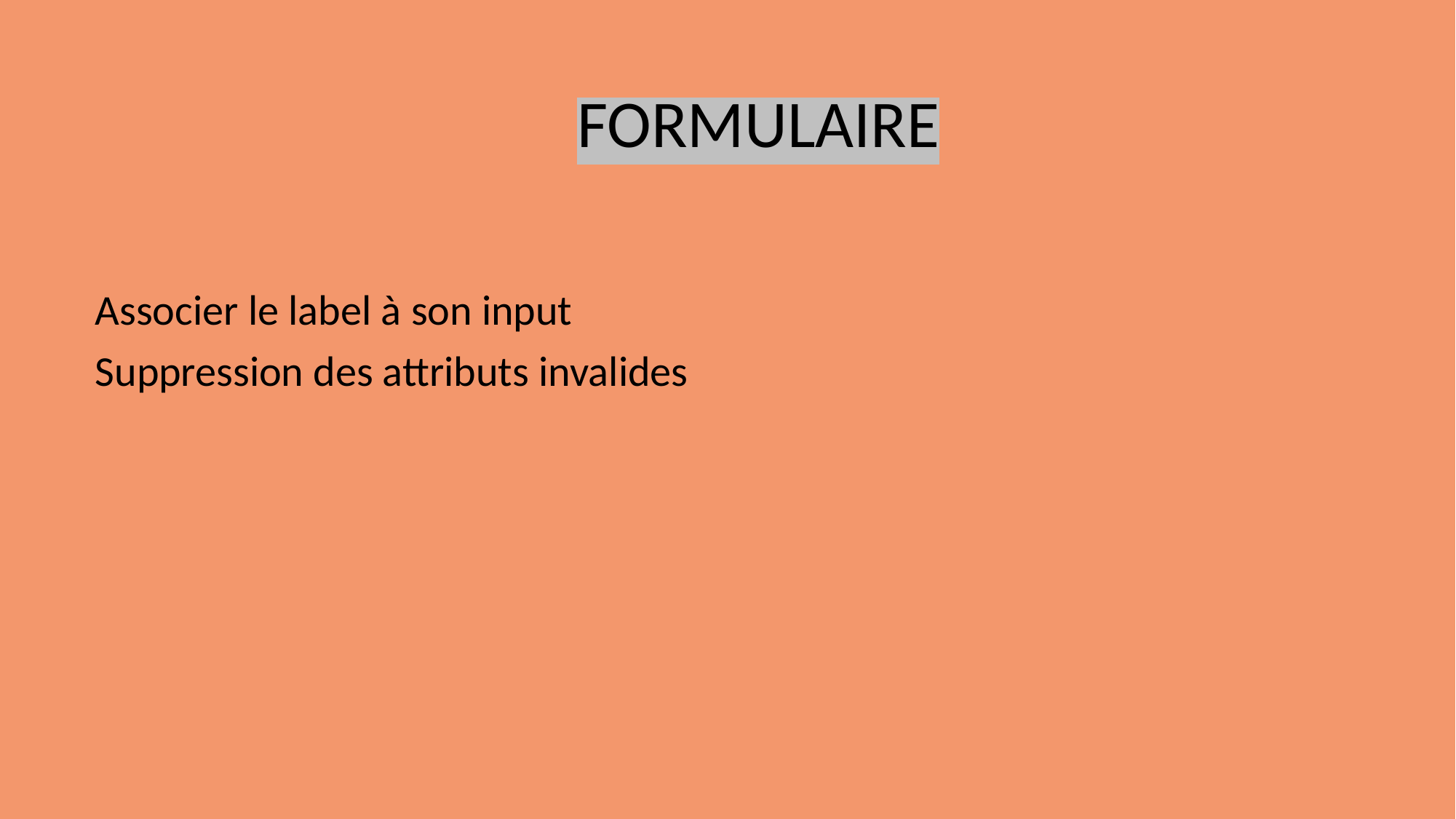

# FORMULAIRE
Associer le label à son input
Suppression des attributs invalides